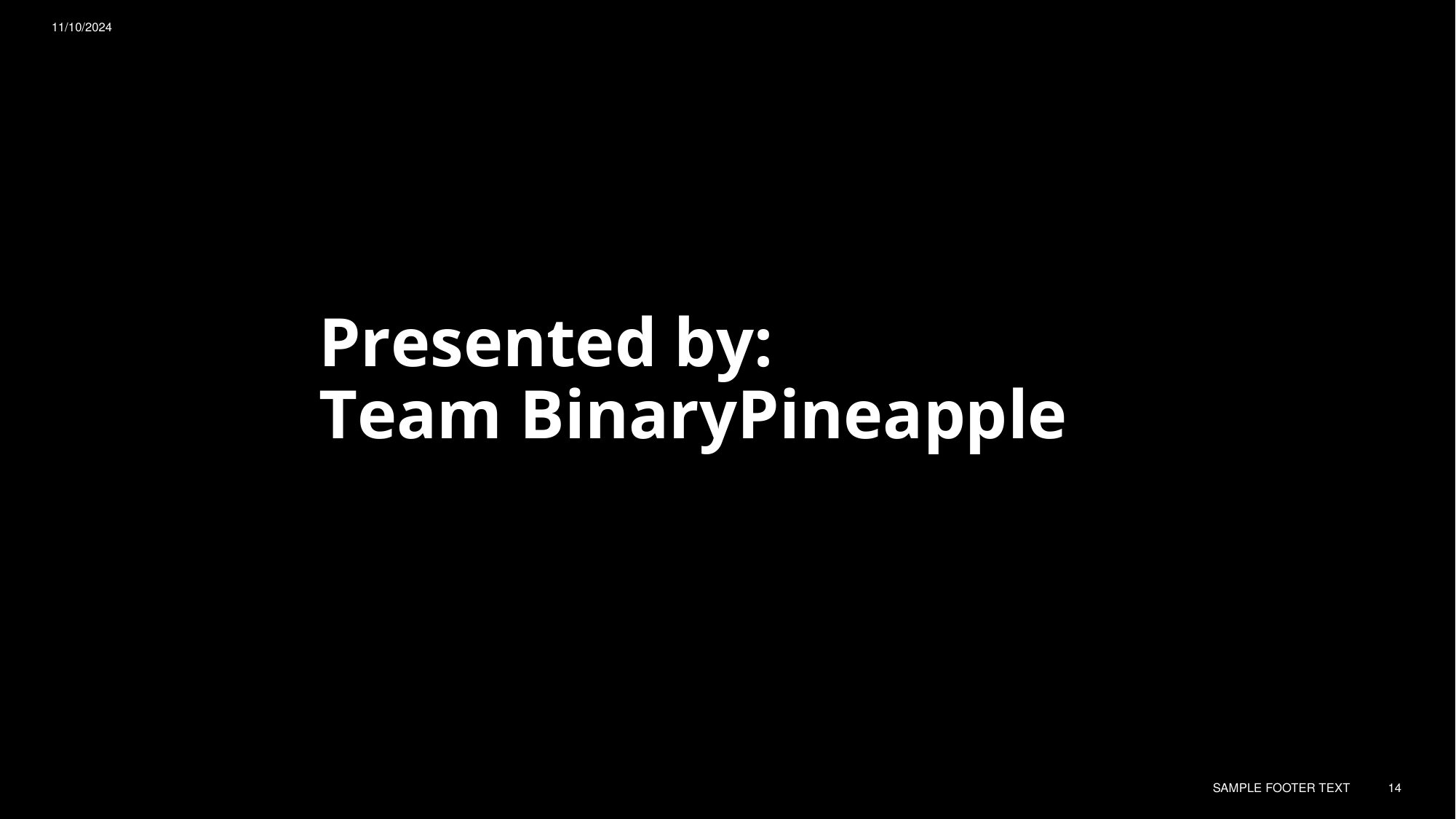

11/10/2024
# Presented by: Team BinaryPineapple

Sample Footer Text
14